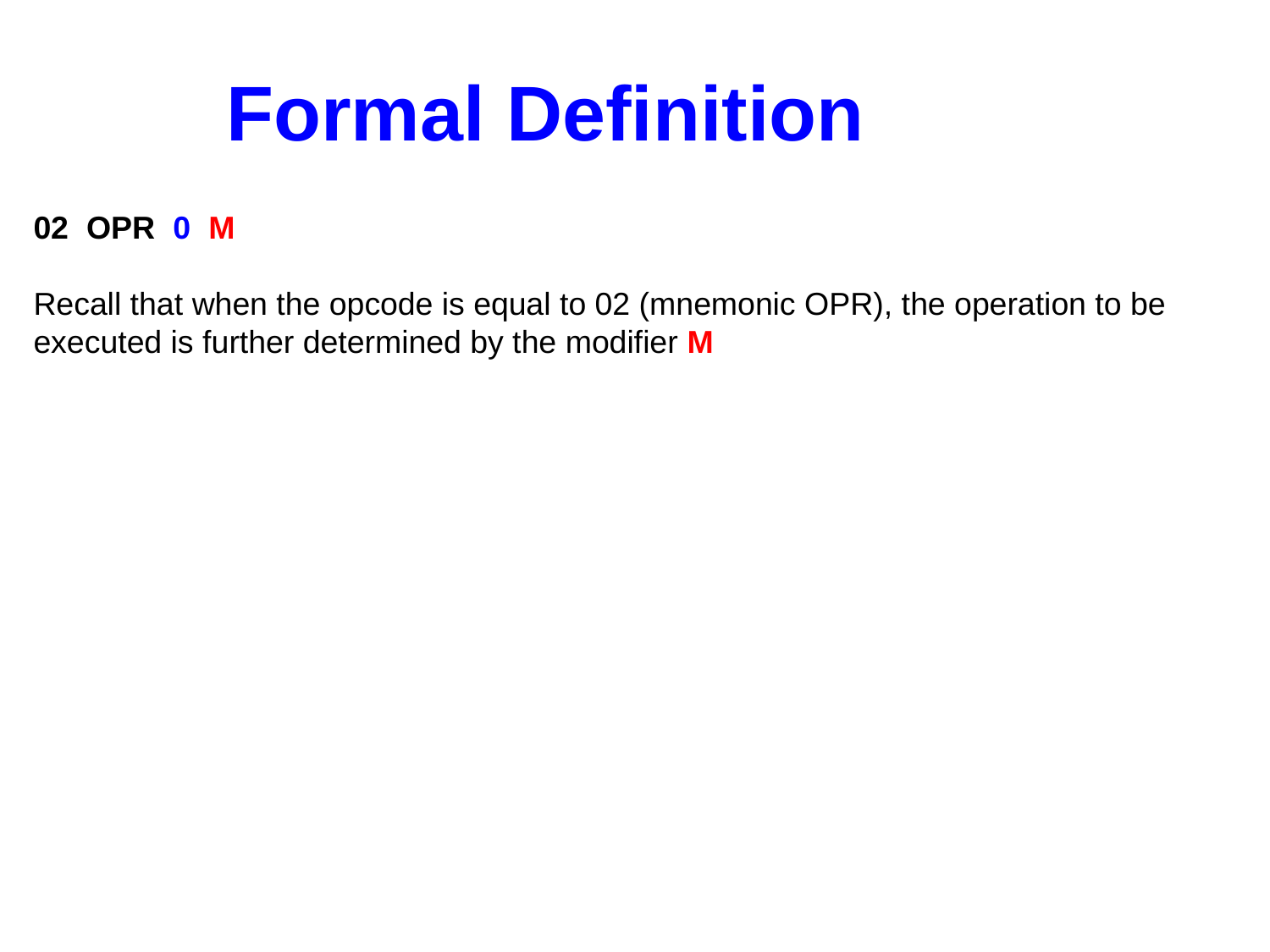

Formal Definition
02  OPR  0  M

Recall that when the opcode is equal to 02 (mnemonic OPR), the operation to be executed is further determined by the modifier M